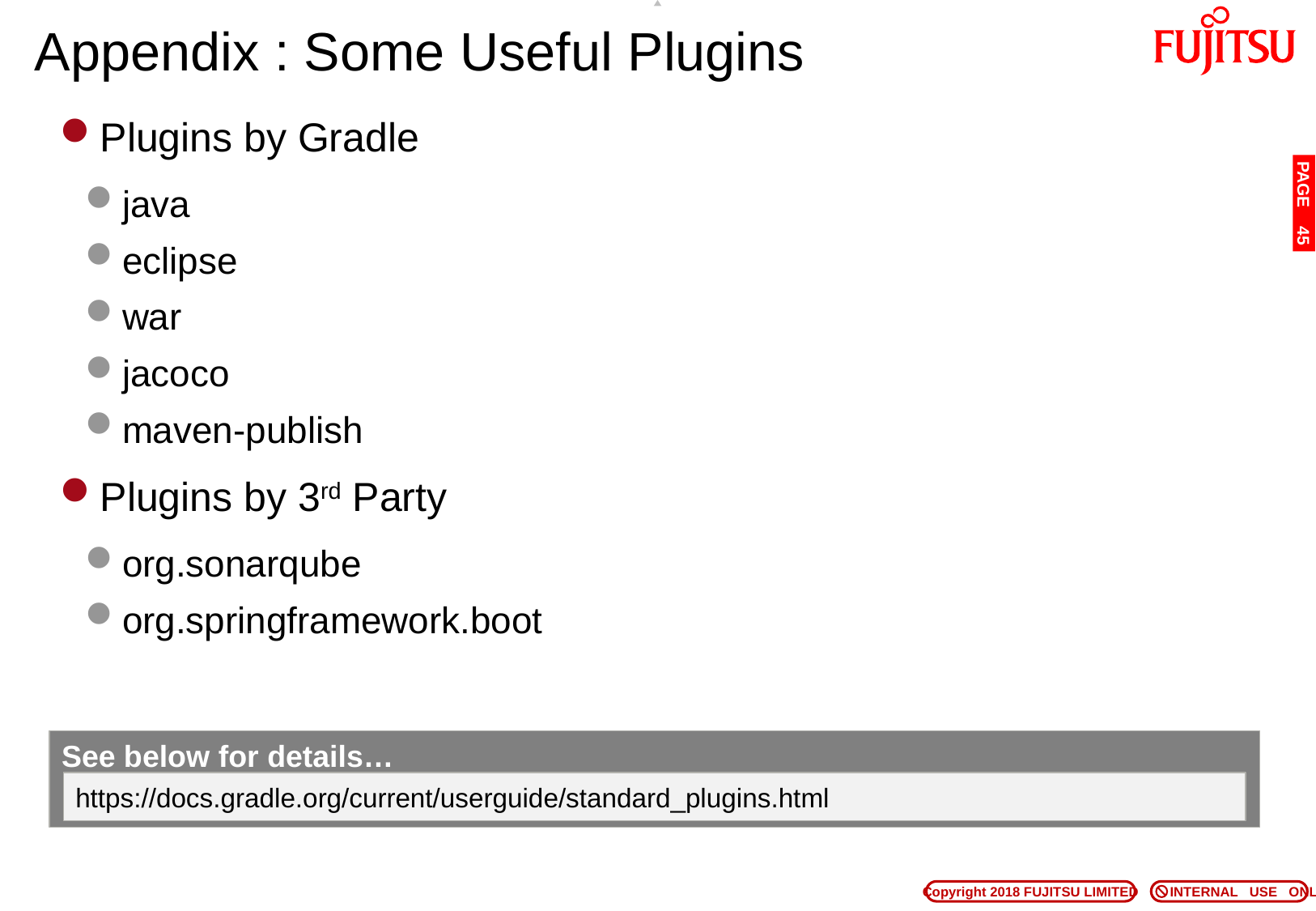

# Appendix : Some Useful Plugins
Plugins by Gradle
java
eclipse
war
jacoco
maven-publish
Plugins by 3rd Party
org.sonarqube
org.springframework.boot
PAGE    45
See below for details…
https://docs.gradle.org/current/userguide/standard_plugins.html